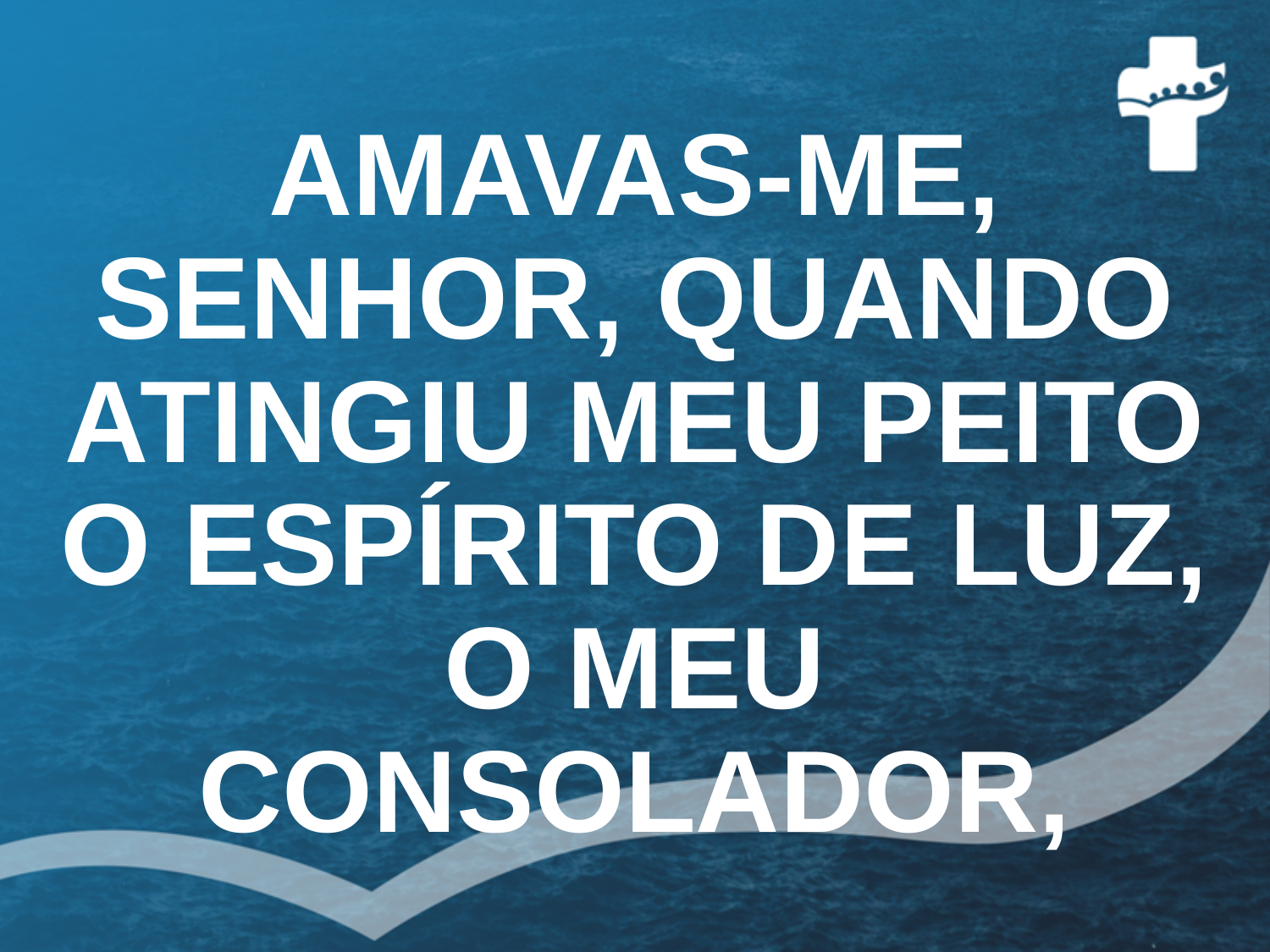

# AMAVAS-ME, SENHOR, QUANDO ATINGIU MEU PEITO O ESPÍRITO DE LUZ, O MEU CONSOLADOR,